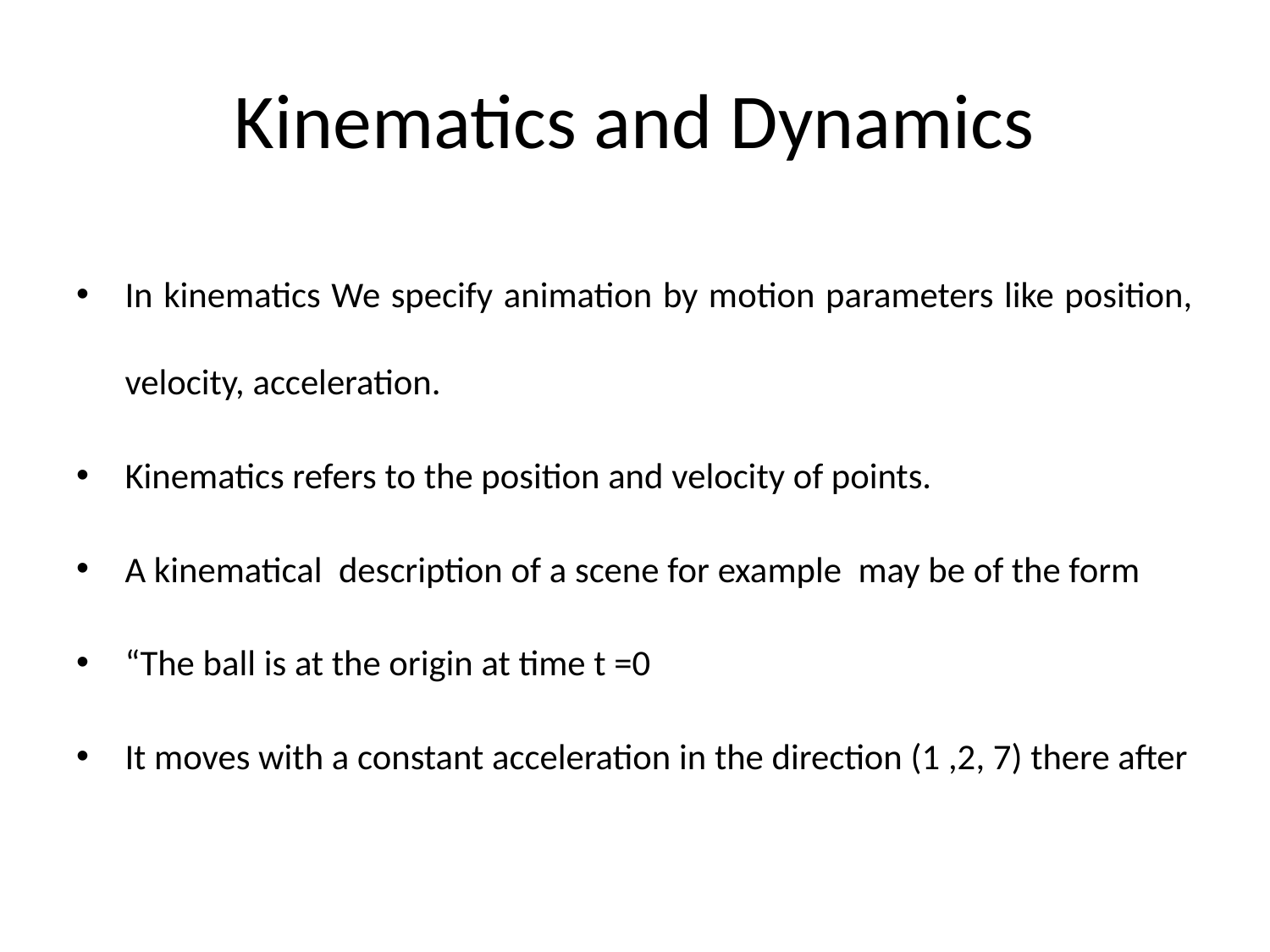

# Kinematics and Dynamics
In kinematics We specify animation by motion parameters like position, velocity, acceleration.
Kinematics refers to the position and velocity of points.
A kinematical  description of a scene for example  may be of the form
“The ball is at the origin at time t =0
It moves with a constant acceleration in the direction (1 ,2, 7) there after